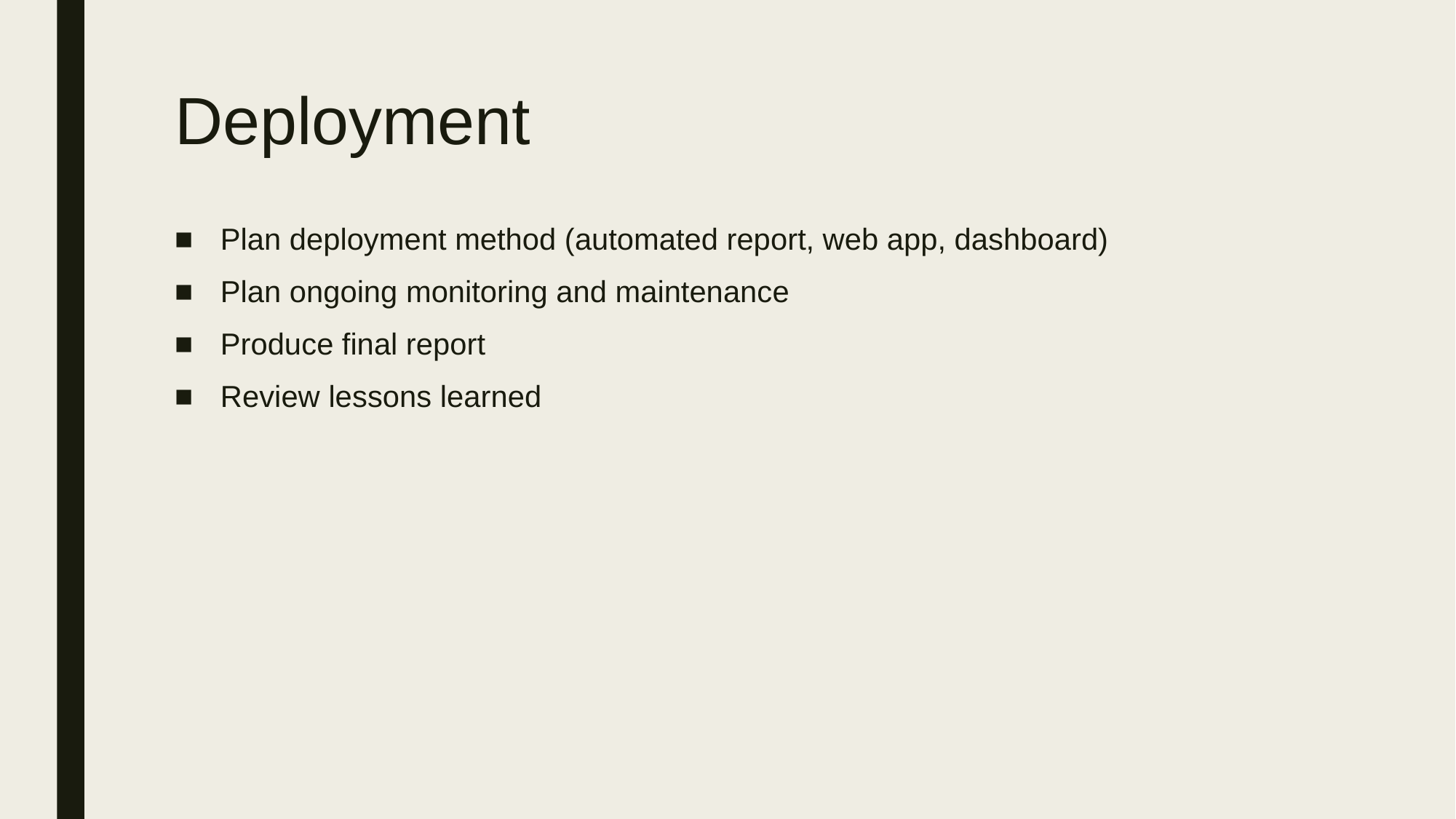

# Deployment
Plan deployment method (automated report, web app, dashboard)
Plan ongoing monitoring and maintenance
Produce final report
Review lessons learned